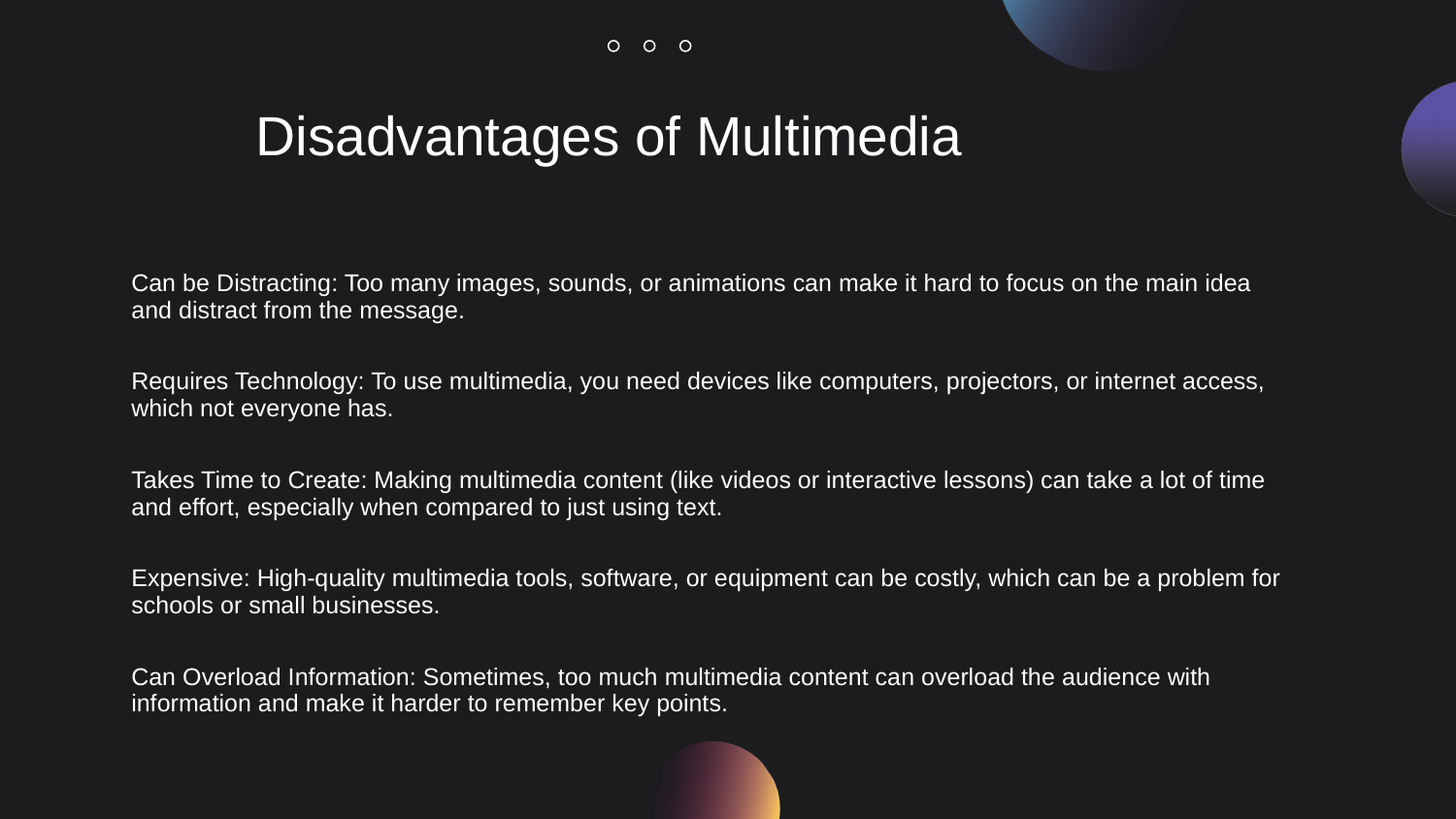

# Disadvantages of Multimedia
Can be Distracting: Too many images, sounds, or animations can make it hard to focus on the main idea and distract from the message.
Requires Technology: To use multimedia, you need devices like computers, projectors, or internet access, which not everyone has.
Takes Time to Create: Making multimedia content (like videos or interactive lessons) can take a lot of time and effort, especially when compared to just using text.
Expensive: High-quality multimedia tools, software, or equipment can be costly, which can be a problem for schools or small businesses.
Can Overload Information: Sometimes, too much multimedia content can overload the audience with information and make it harder to remember key points.